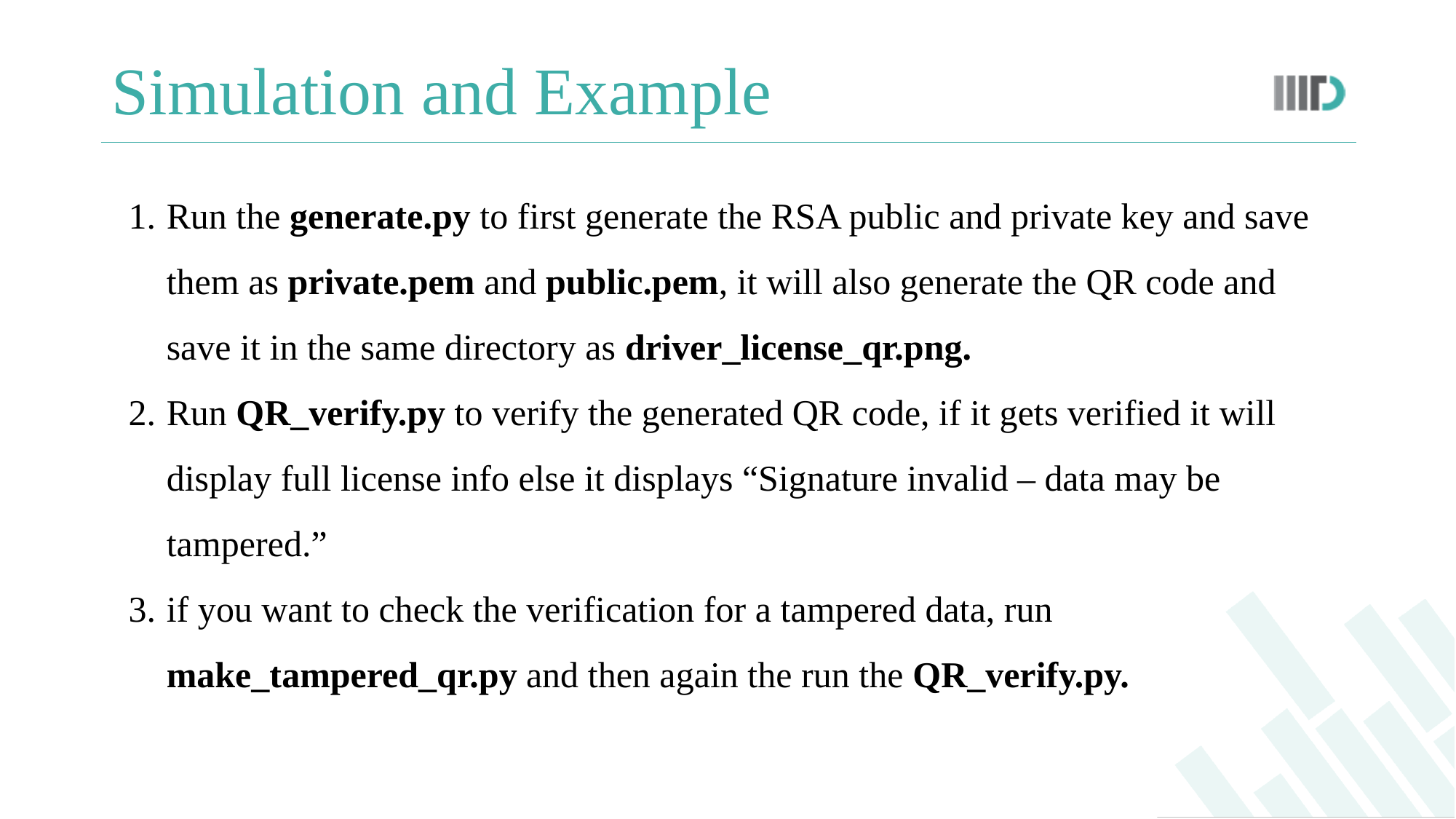

# Simulation and Example
Run the generate.py to first generate the RSA public and private key and save them as private.pem and public.pem, it will also generate the QR code and save it in the same directory as driver_license_qr.png.
Run QR_verify.py to verify the generated QR code, if it gets verified it will display full license info else it displays “Signature invalid – data may be tampered.”
if you want to check the verification for a tampered data, run make_tampered_qr.py and then again the run the QR_verify.py.